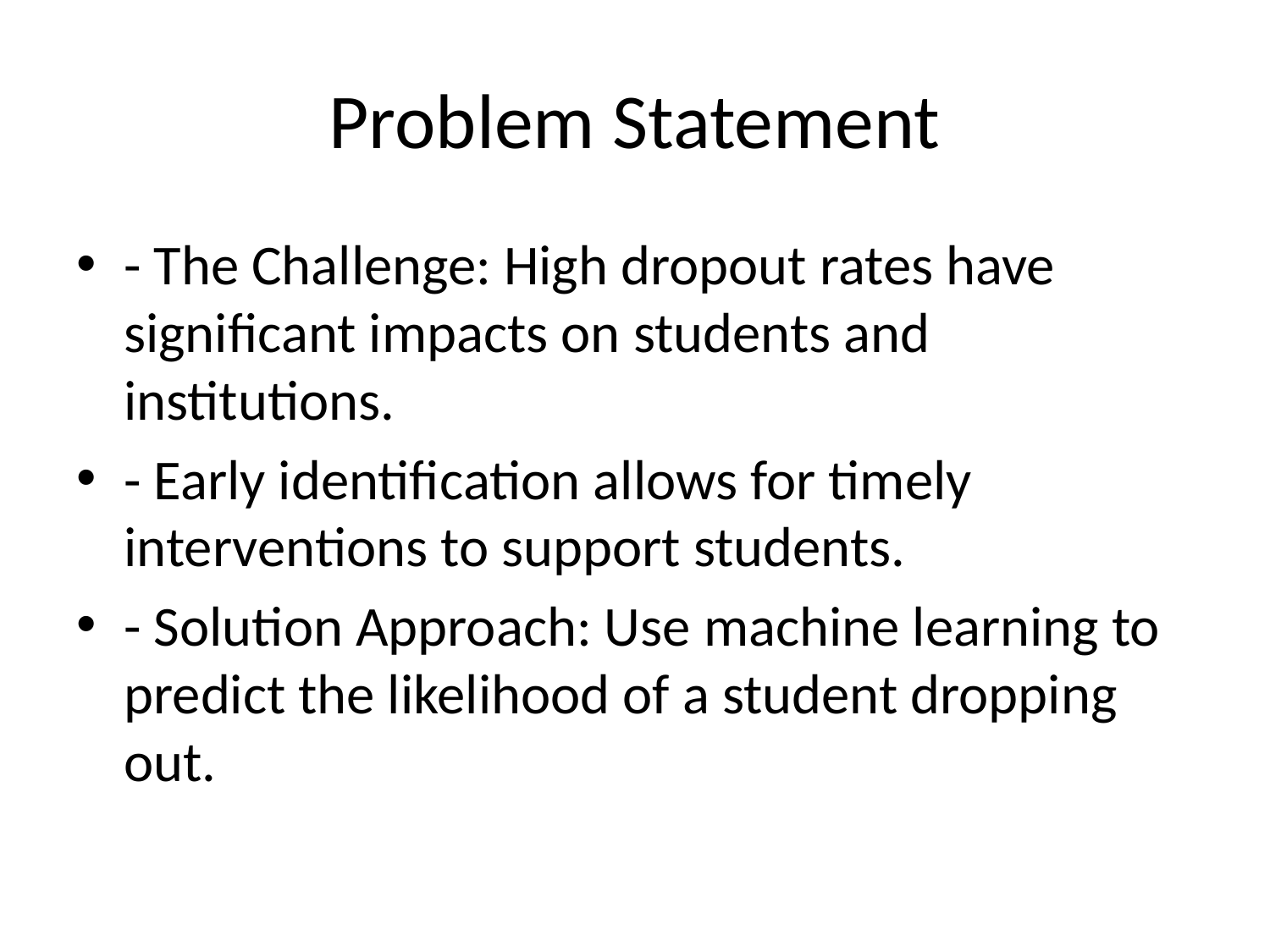

# Problem Statement
- The Challenge: High dropout rates have significant impacts on students and institutions.
- Early identification allows for timely interventions to support students.
- Solution Approach: Use machine learning to predict the likelihood of a student dropping out.